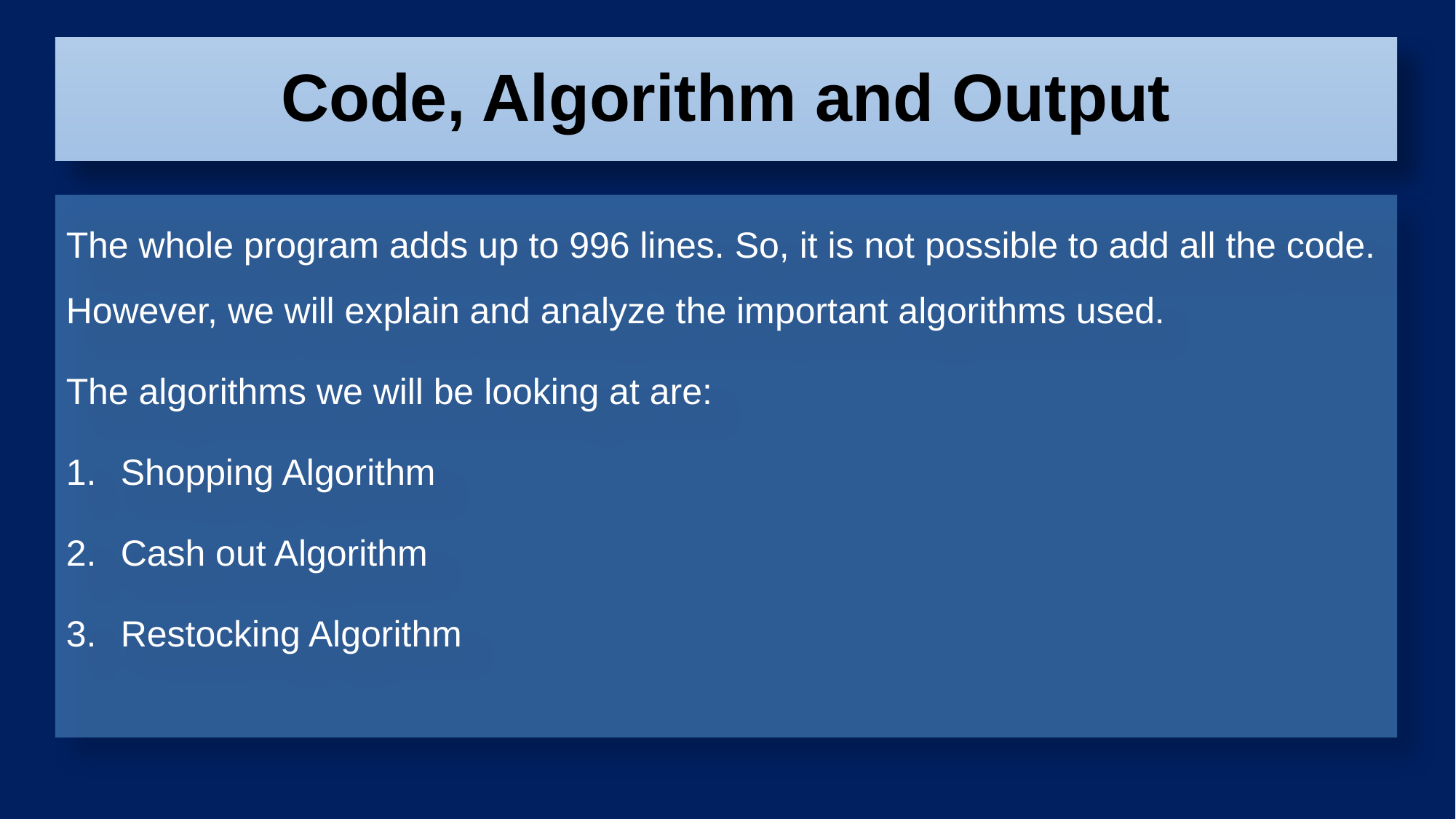

Code, Algorithm and Output
The whole program adds up to 996 lines. So, it is not possible to add all the code. However, we will explain and analyze the important algorithms used.
The algorithms we will be looking at are:
Shopping Algorithm
Cash out Algorithm
Restocking Algorithm